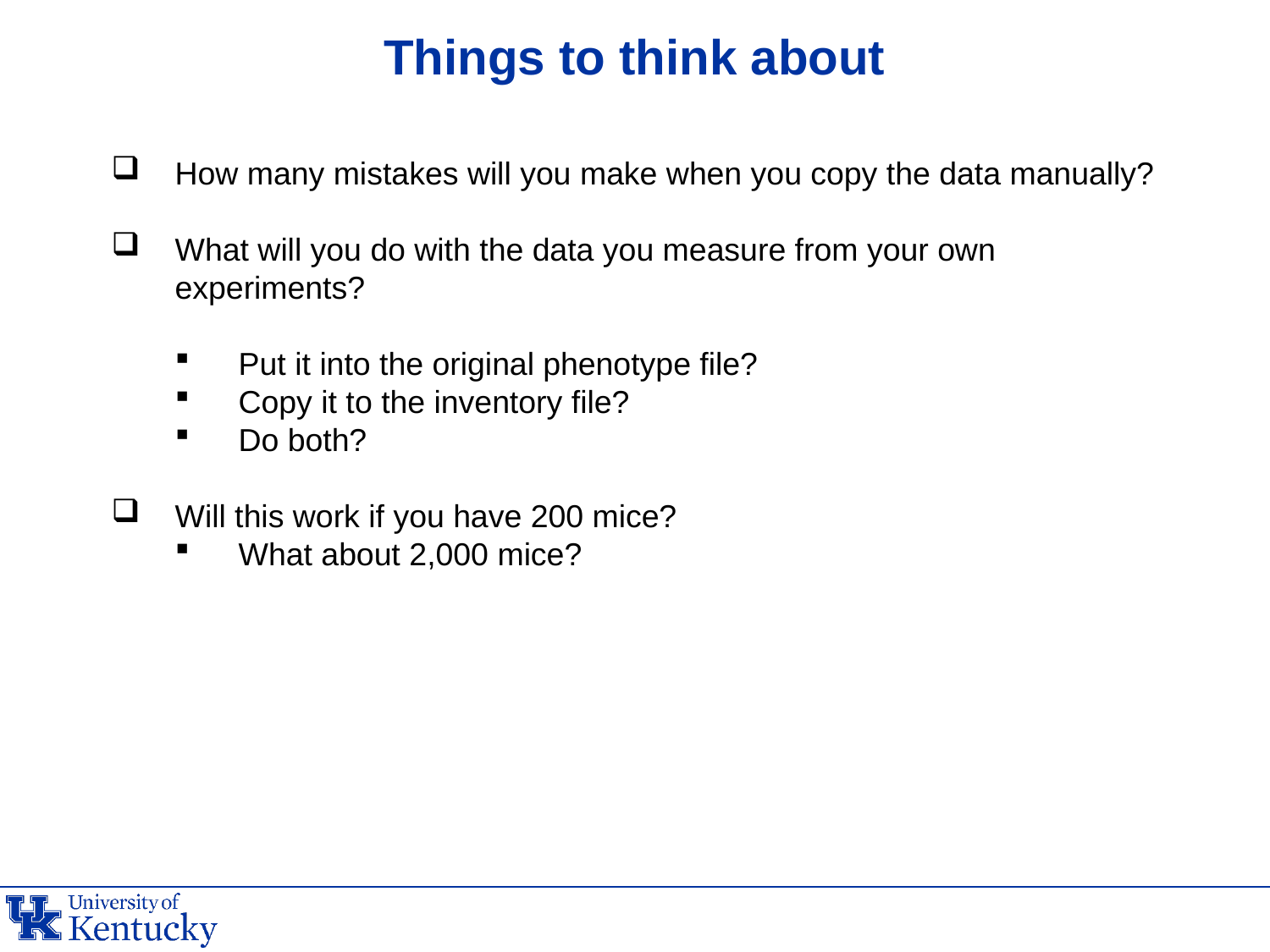

# Things to think about
How many mistakes will you make when you copy the data manually?

What will you do with the data you measure from your own experiments?
Put it into the original phenotype file?
Copy it to the inventory file?
Do both?
Will this work if you have 200 mice?
What about 2,000 mice?